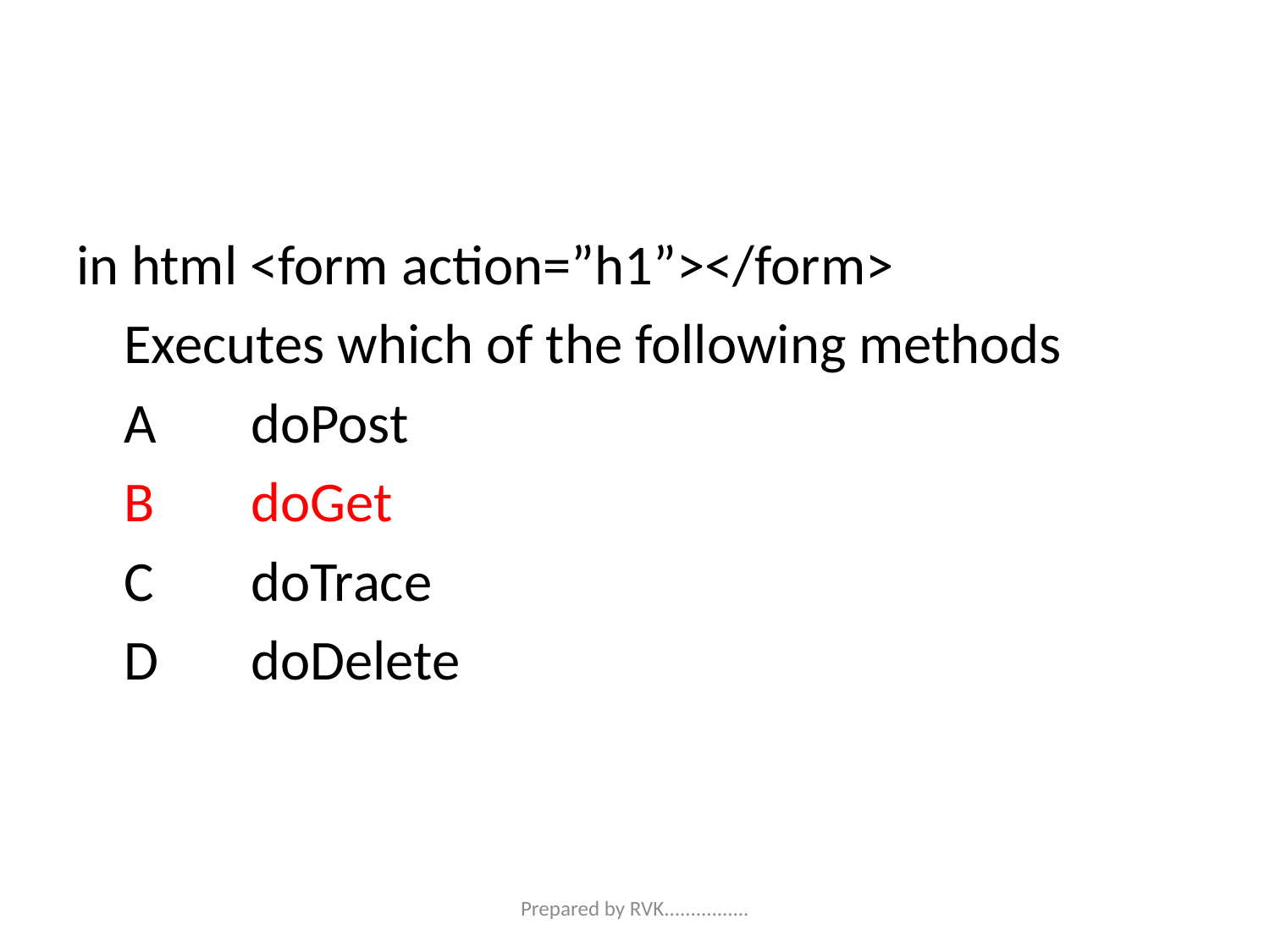

#
in html <form action=”h1”></form>
	Executes which of the following methods
	A	doPost
	B	doGet
	C	doTrace
	D	doDelete

Prepared by RVK................